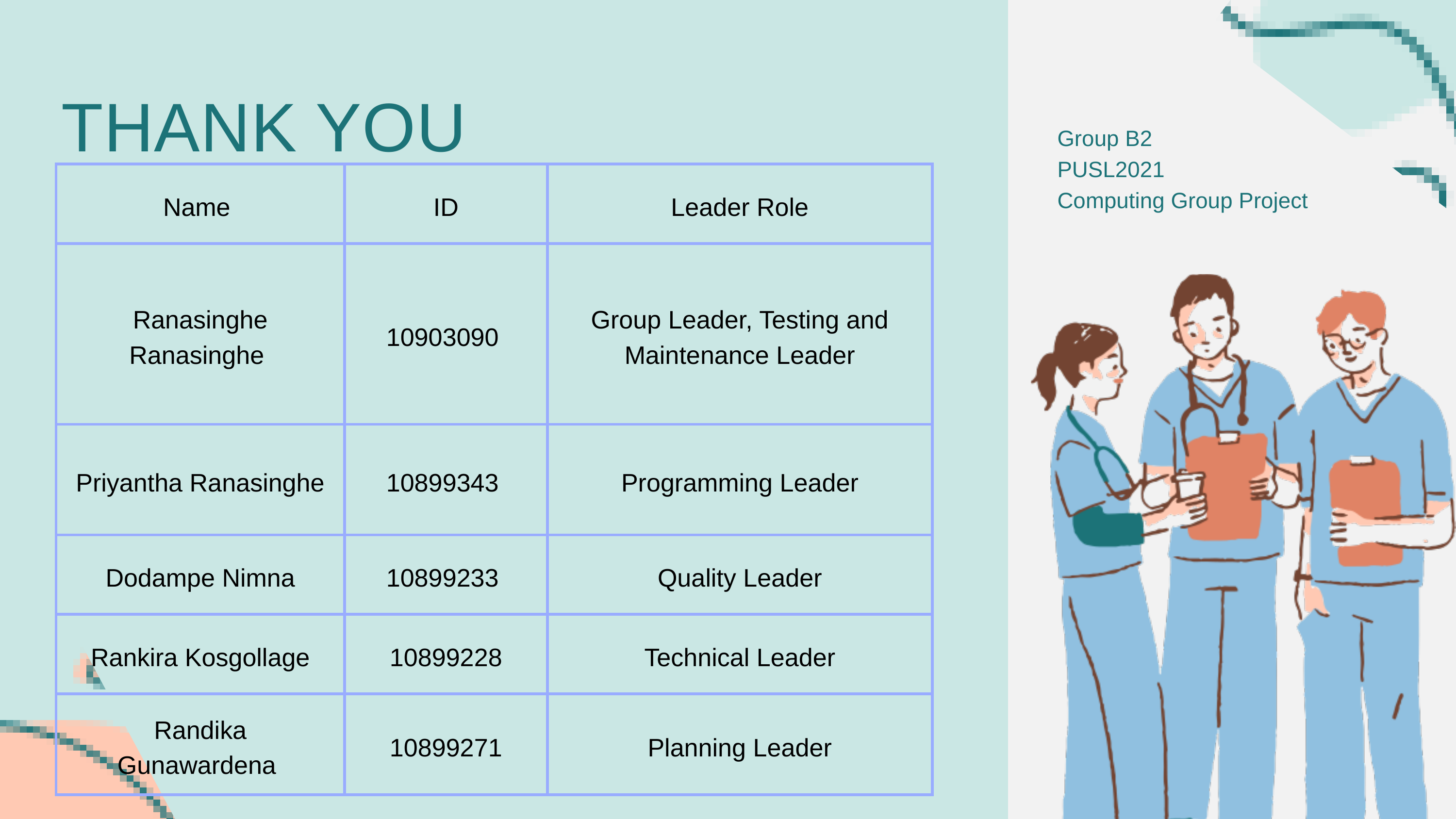

THANK YOU
Group B2
PUSL2021
Computing Group Project

| Name | ID | Leader Role |
| --- | --- | --- |
| Ranasinghe Ranasinghe | 10903090 | Group Leader, Testing and Maintenance Leader |
| Priyantha Ranasinghe | 10899343 | Programming Leader |
| Dodampe Nimna | 10899233 | Quality Leader |
| Rankira Kosgollage | 10899228 | Technical Leader |
| Randika Gunawardena | 10899271 | Planning Leader |